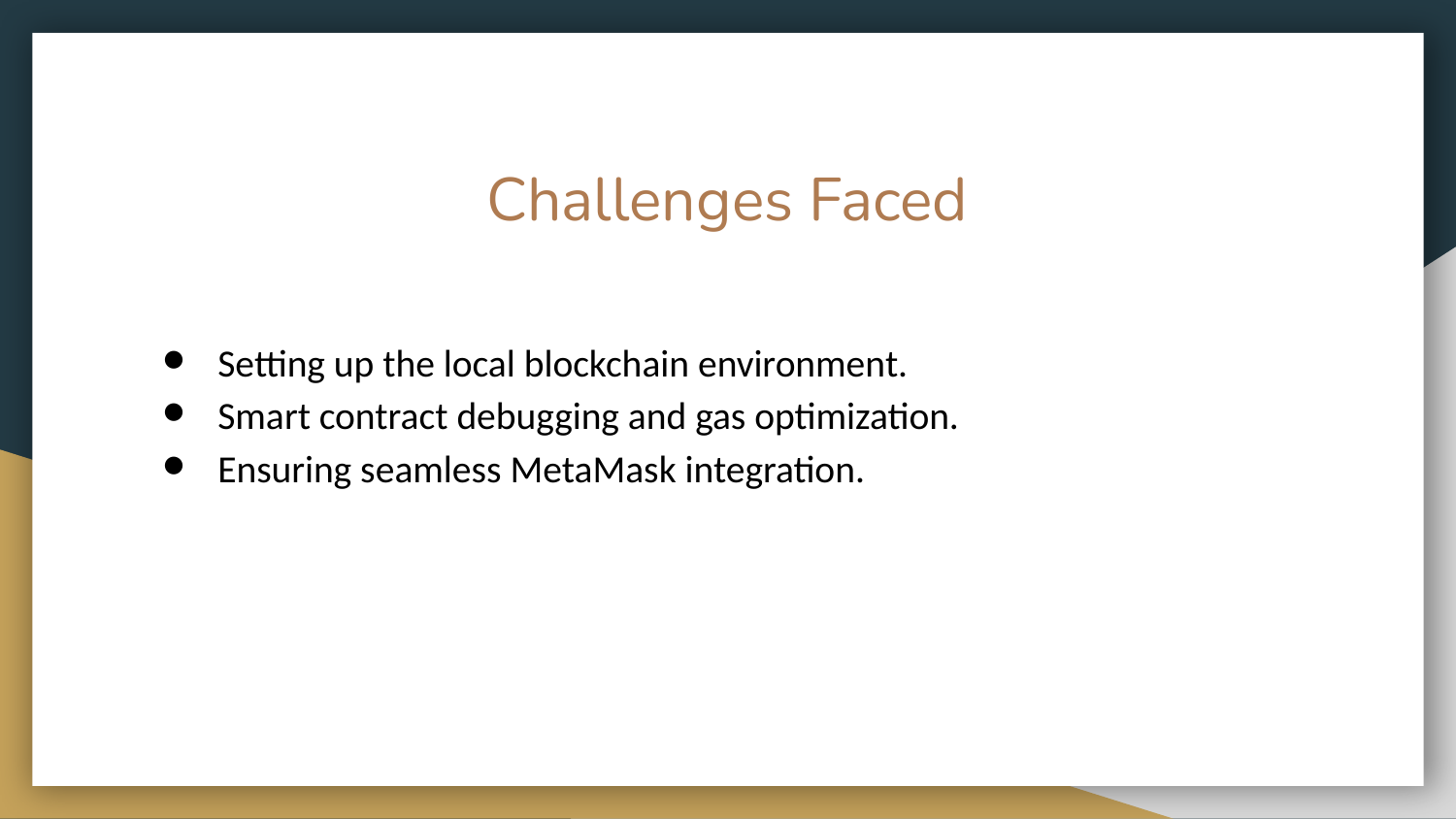

# Challenges Faced
Setting up the local blockchain environment.
Smart contract debugging and gas optimization.
Ensuring seamless MetaMask integration.